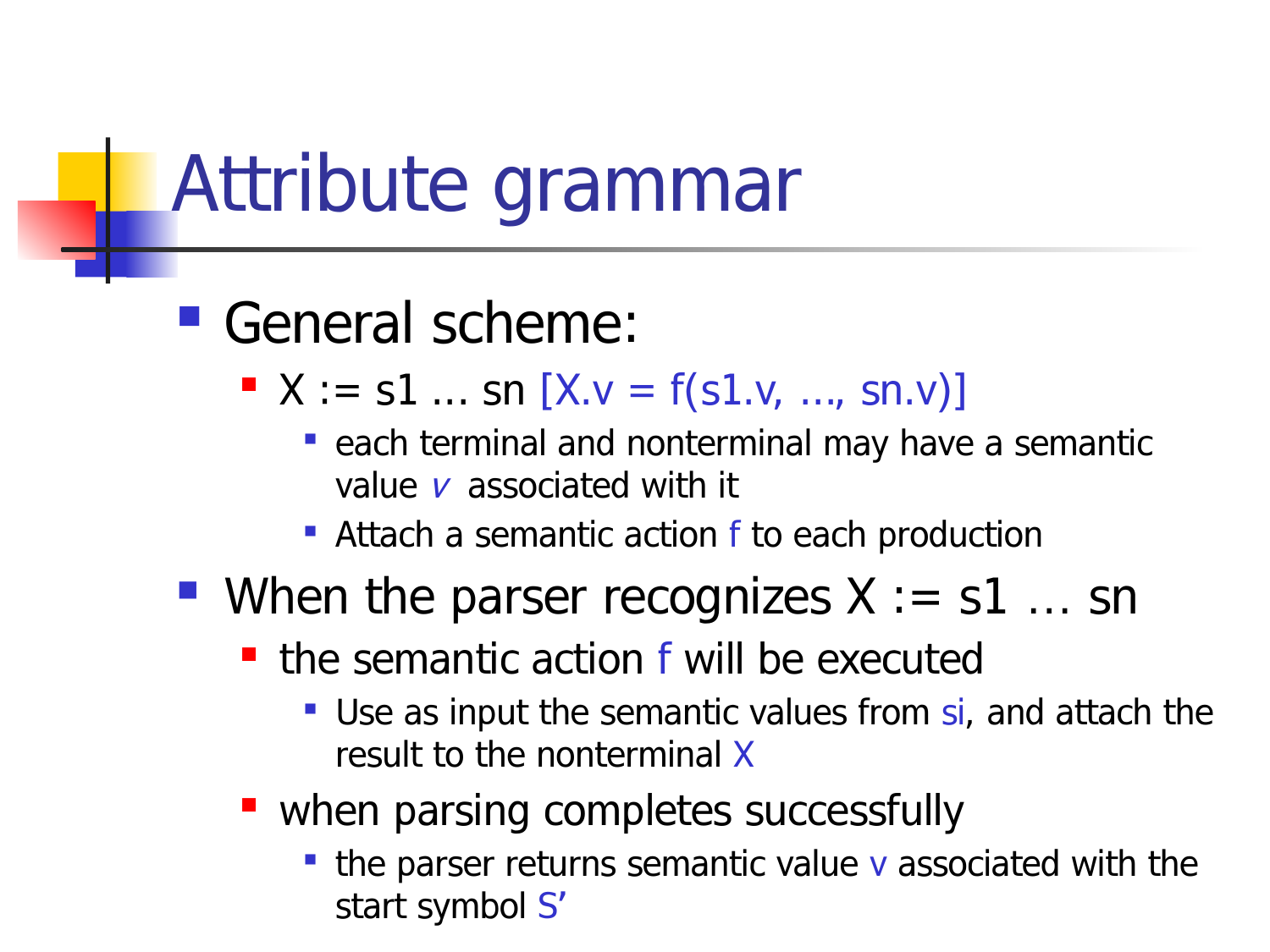

# Attribute grammar
General scheme:
X := s1 ... sn [X.v = f(s1.v, ..., sn.v)]
each terminal and nonterminal may have a semantic value v  associated with it
Attach a semantic action f to each production
When the parser recognizes X := s1 … sn
the semantic action f will be executed
Use as input the semantic values from si, and attach the result to the nonterminal X
when parsing completes successfully
the parser returns semantic value v associated with the start symbol S’